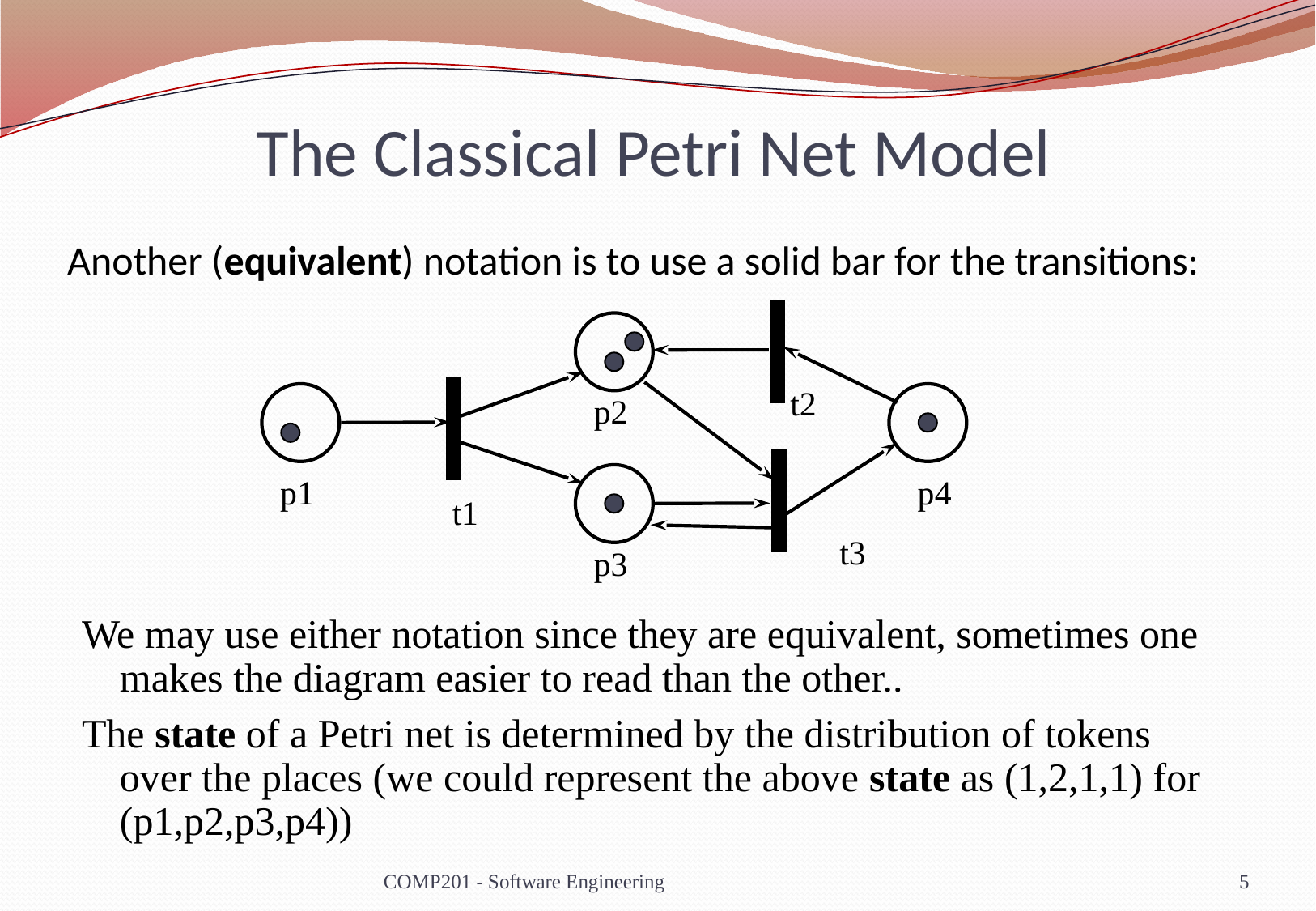

# The Classical Petri Net Model
Another (equivalent) notation is to use a solid bar for the transitions:

t2

p2

p1
p4
t1

t3
p3
We may use either notation since they are equivalent, sometimes one makes the diagram easier to read than the other..
The state of a Petri net is determined by the distribution of tokens over the places (we could represent the above state as (1,2,1,1) for (p1,p2,p3,p4))

COMP201 - Software Engineering
5